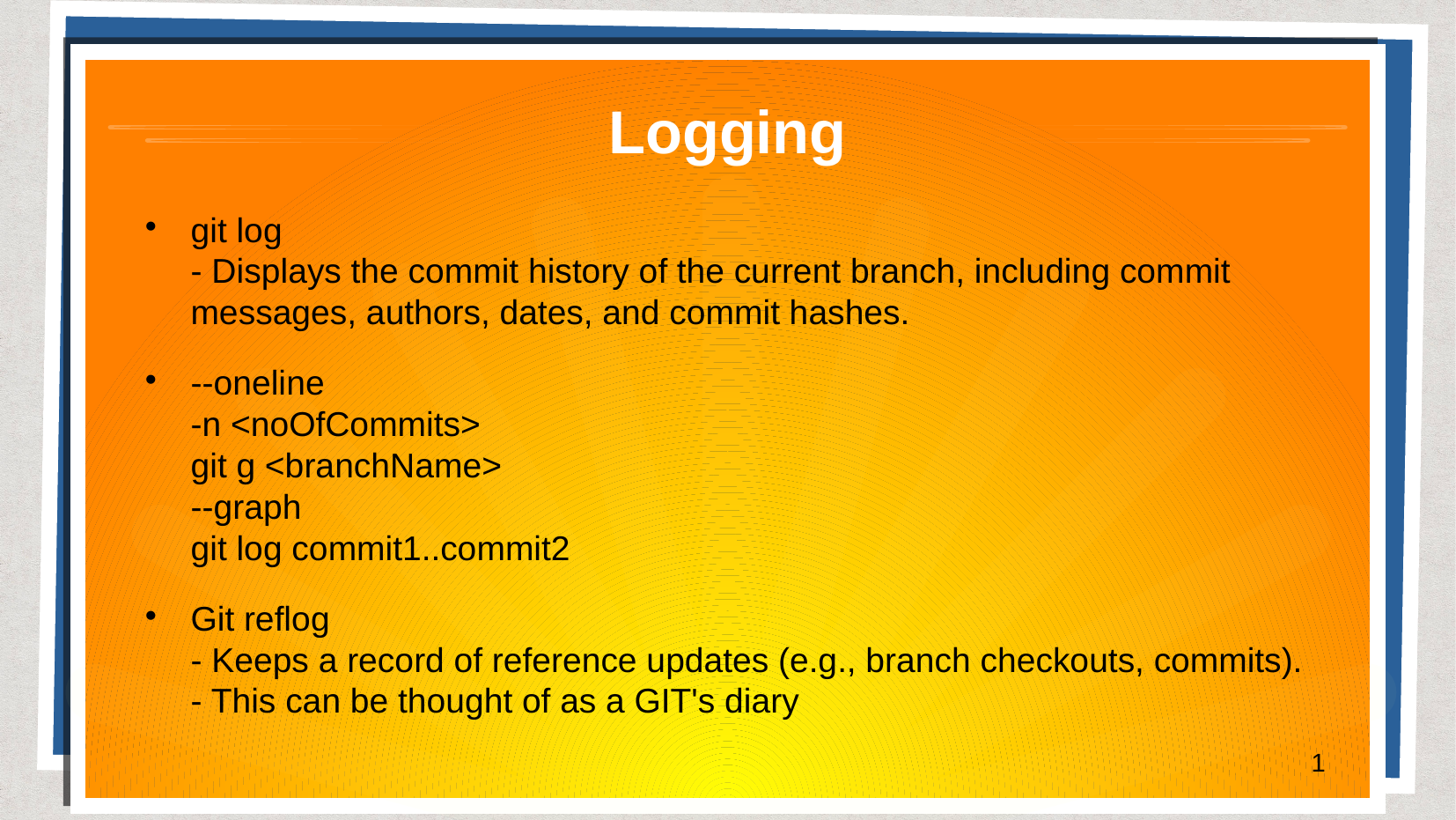

# Logging
git log
- Displays the commit history of the current branch, including commit messages, authors, dates, and commit hashes.
--oneline
-n <noOfCommits>
git g <branchName>
--graph
git log commit1..commit2
Git reflog
- Keeps a record of reference updates (e.g., branch checkouts, commits).
- This can be thought of as a GIT's diary
1